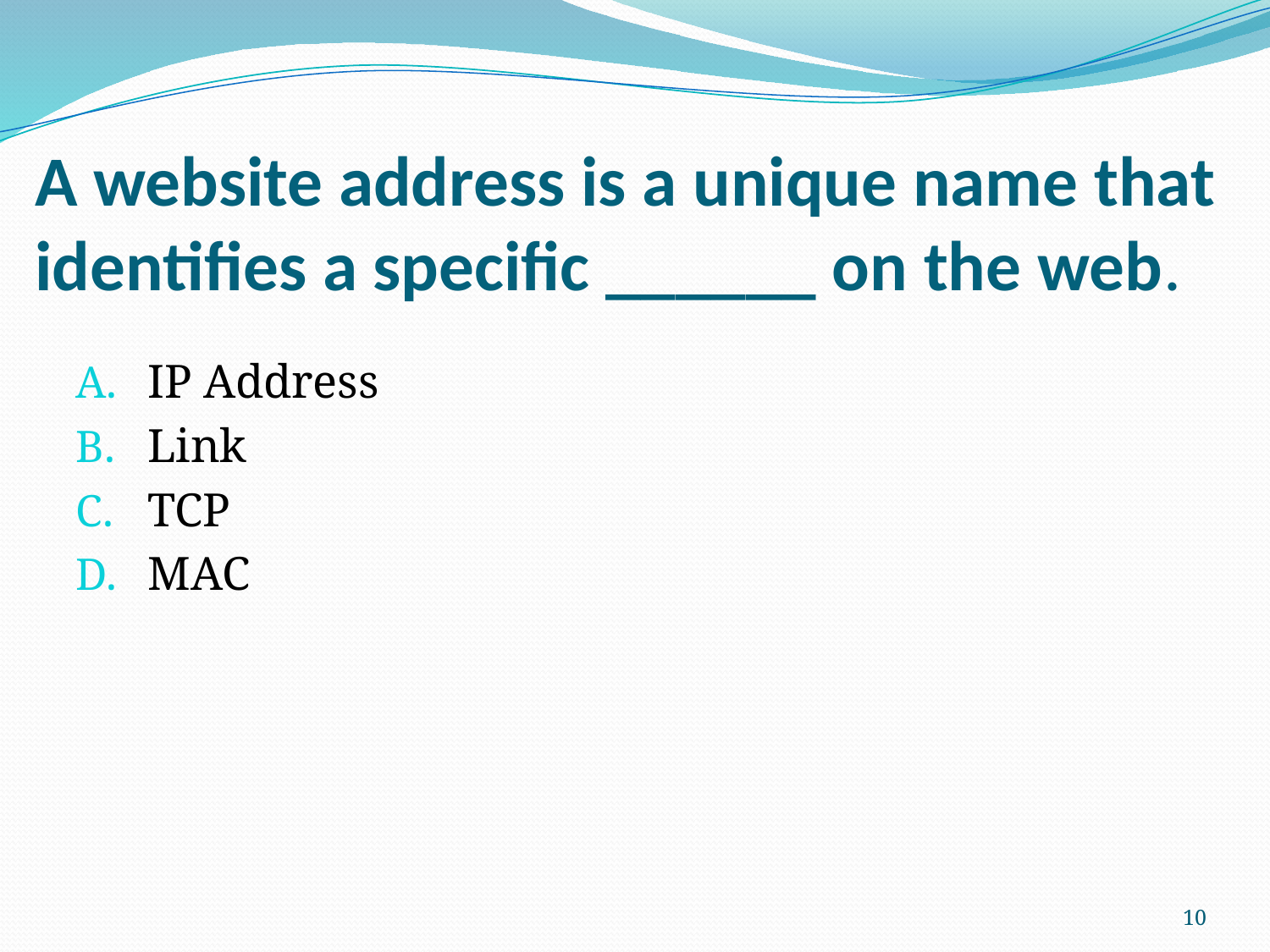

# A website address is a unique name that identifies a specific ______ on the web.
IP Address
Link
TCP
MAC
10